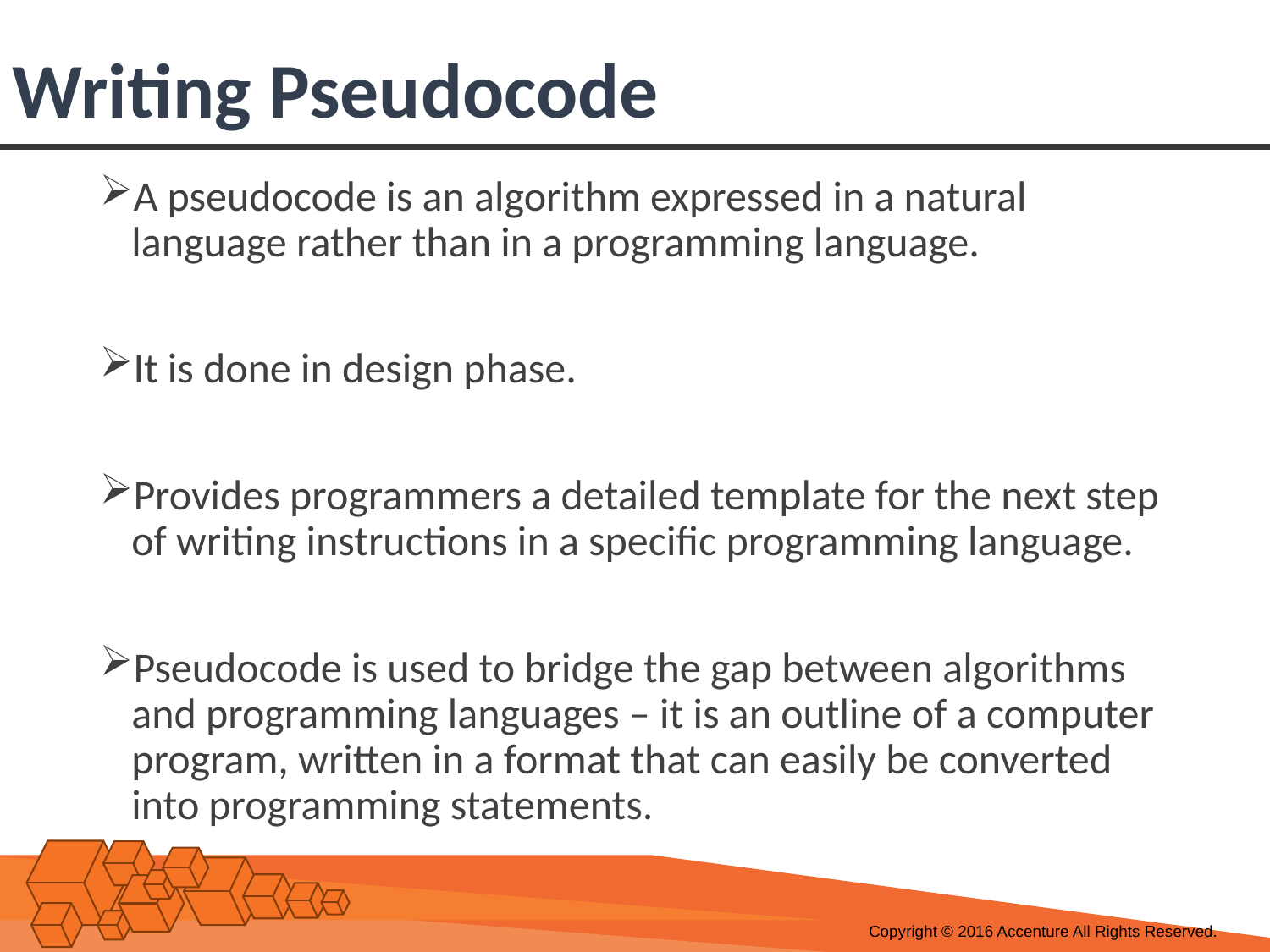

# Writing Pseudocode
A pseudocode is an algorithm expressed in a natural language rather than in a programming language.

It is done in design phase.

Provides programmers a detailed template for the next step of writing instructions in a specific programming language.

Pseudocode is used to bridge the gap between algorithms and programming languages – it is an outline of a computer program, written in a format that can easily be converted into programming statements.